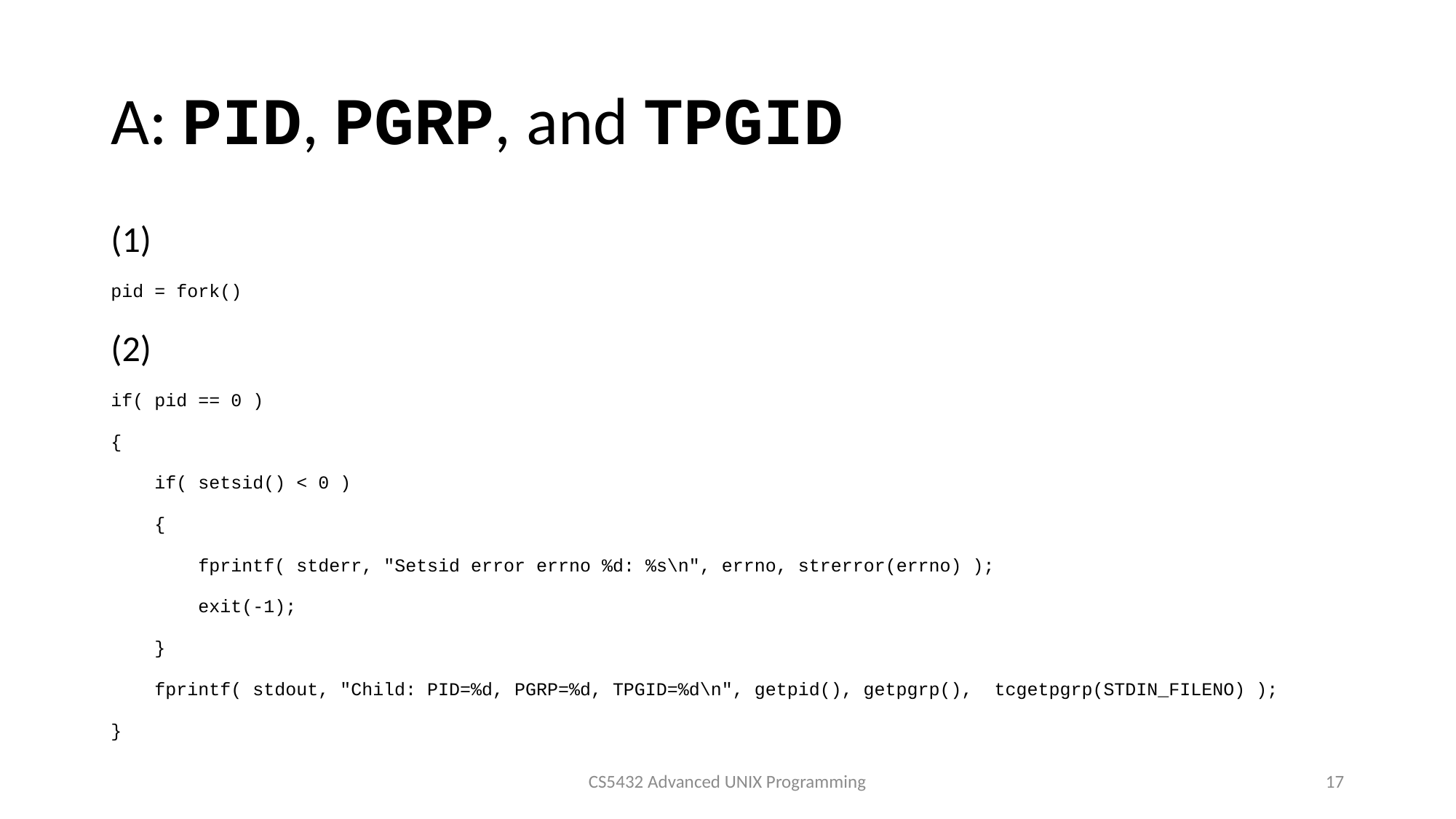

# A: PID, PGRP, and TPGID
(1)
pid = fork()
(2)
if( pid == 0 )
{
    if( setsid() < 0 )
    {
        fprintf( stderr, "Setsid error errno %d: %s\n", errno, strerror(errno) );
        exit(-1);
    }
    fprintf( stdout, "Child: PID=%d, PGRP=%d, TPGID=%d\n", getpid(), getpgrp(),  tcgetpgrp(STDIN_FILENO) );
}
CS5432 Advanced UNIX Programming
17